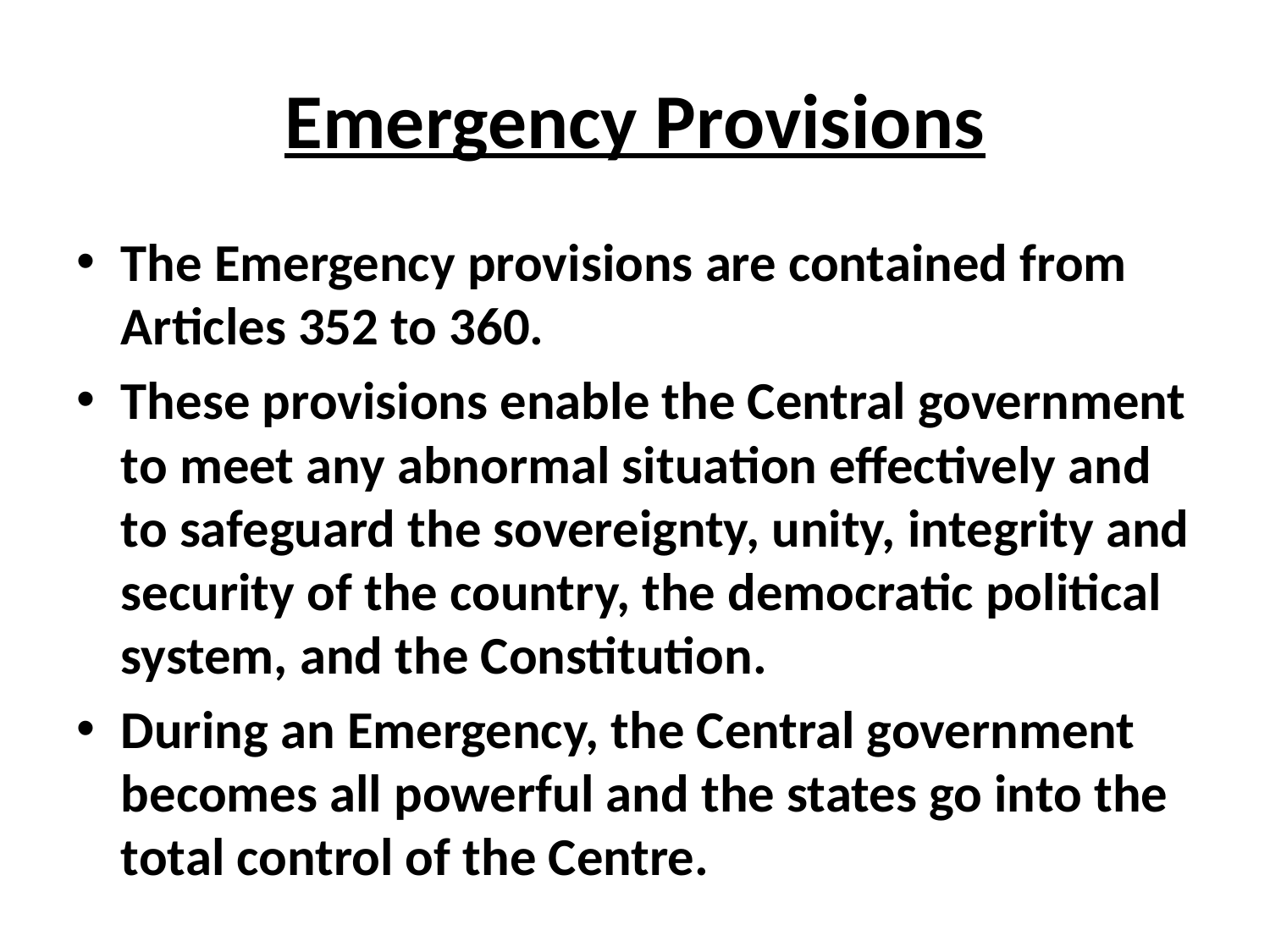

# Emergency Provisions
The Emergency provisions are contained from Articles 352 to 360.
These provisions enable the Central government to meet any abnormal situation effectively and to safeguard the sovereignty, unity, integrity and security of the country, the democratic political system, and the Constitution.
During an Emergency, the Central government becomes all powerful and the states go into the total control of the Centre.